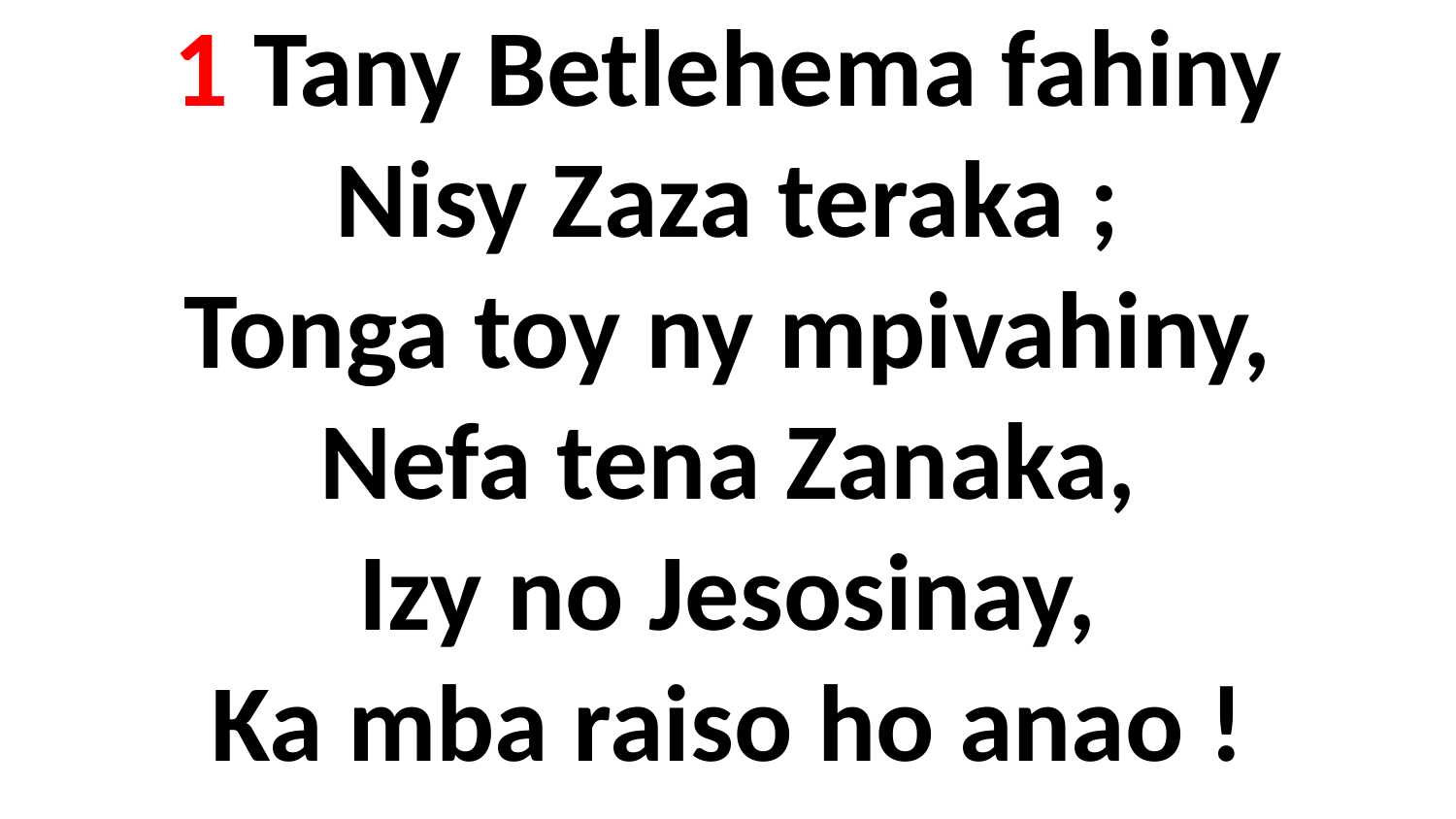

# 1 Tany Betlehema fahiny Nisy Zaza teraka ; Tonga toy ny mpivahiny, Nefa tena Zanaka, Izy no Jesosinay, Ka mba raiso ho anao !